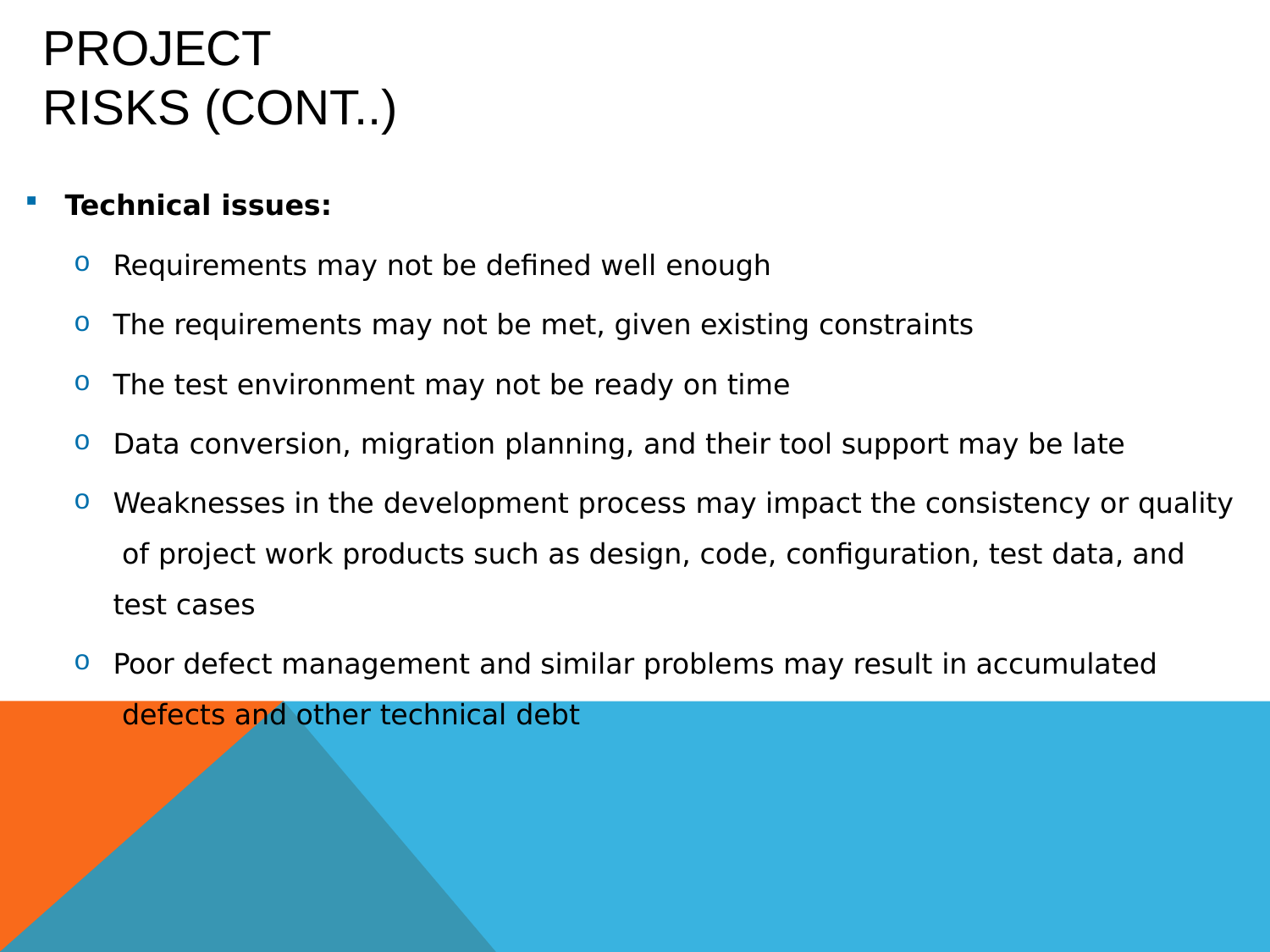

# Project Risks (Cont..)
Technical issues:
Requirements may not be defined well enough
The requirements may not be met, given existing constraints
The test environment may not be ready on time
Data conversion, migration planning, and their tool support may be late
Weaknesses in the development process may impact the consistency or quality  of project work products such as design, code, configuration, test data, and  test cases
Poor defect management and similar problems may result in accumulated  defects and other technical debt